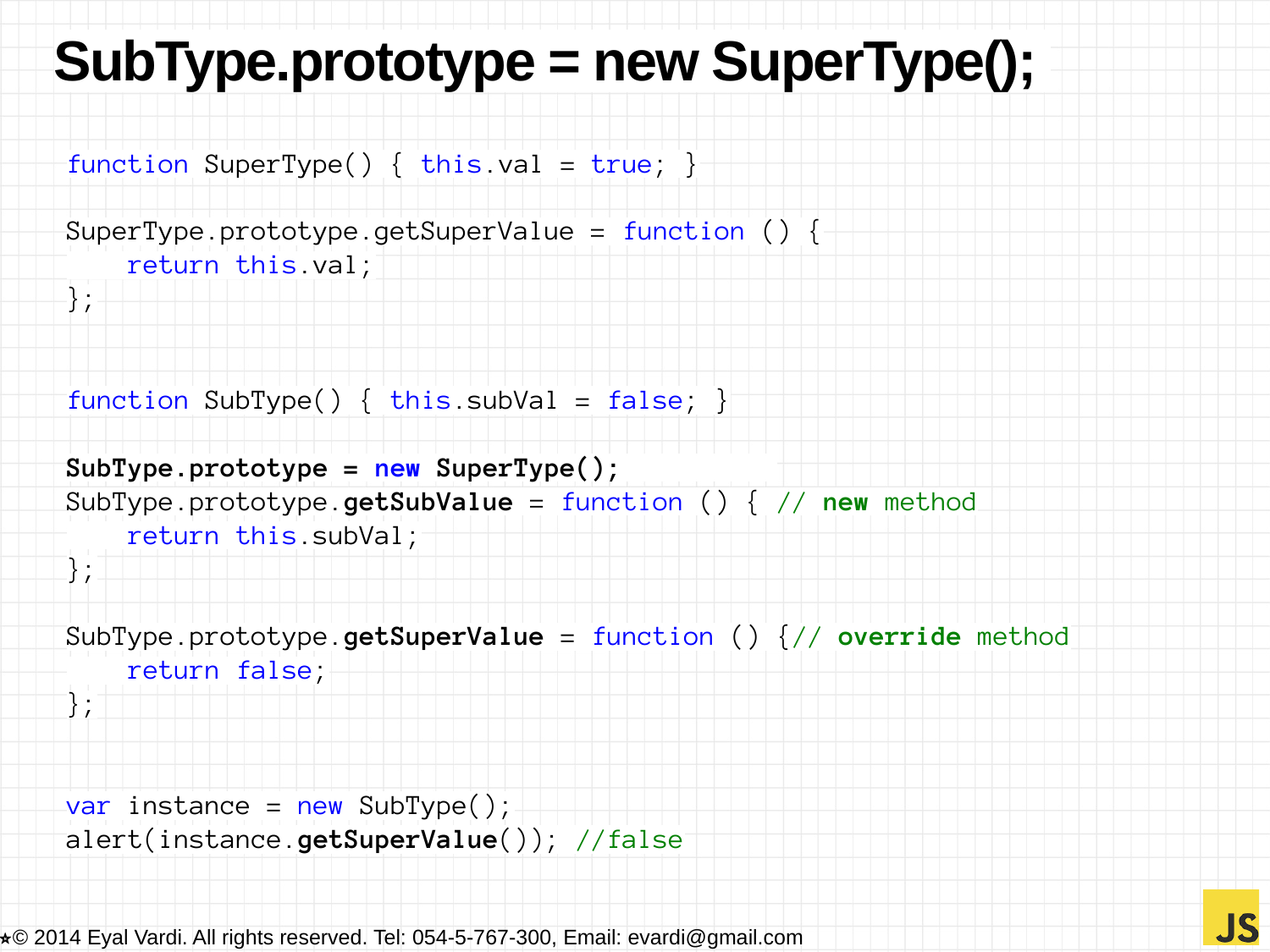

# SubType.prototype = new SuperType();
function SuperType() { this.val = true; }

SuperType.prototype.getSuperValue = function () {
    return this.val;
};

function SubType() { this.subVal = false; }

SubType.prototype = new SuperType();
SubType.prototype.getSubValue = function () { // new method
    return this.subVal;
};

SubType.prototype.getSuperValue = function () {// override method
    return false;
};

var instance = new SubType();
alert(instance.getSuperValue()); //false